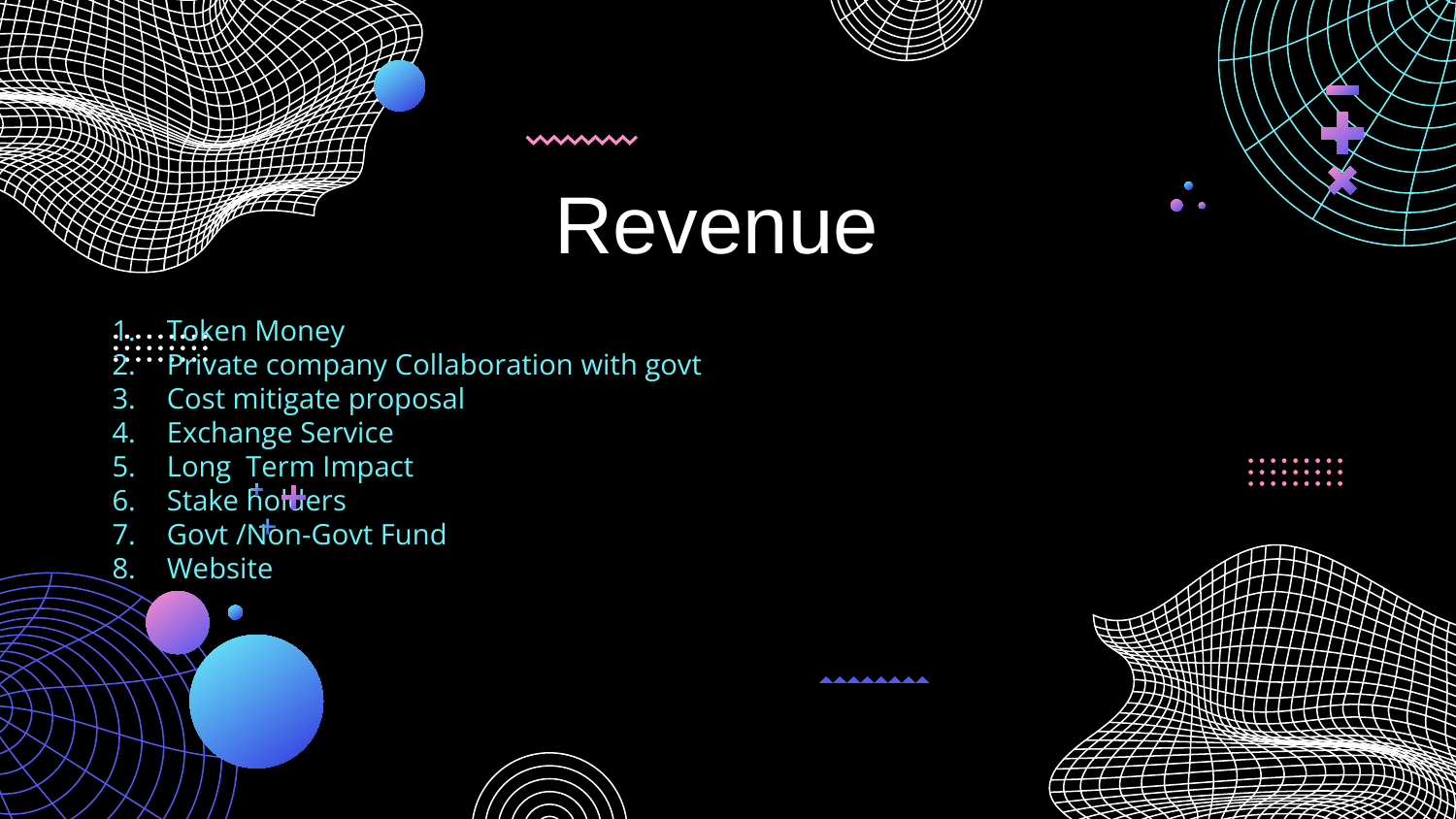

# Revenue

Token Money
Private company Collaboration with govt
Cost mitigate proposal
Exchange Service
Long  Term Impact
Stake holders
Govt /Non-Govt Fund
Website